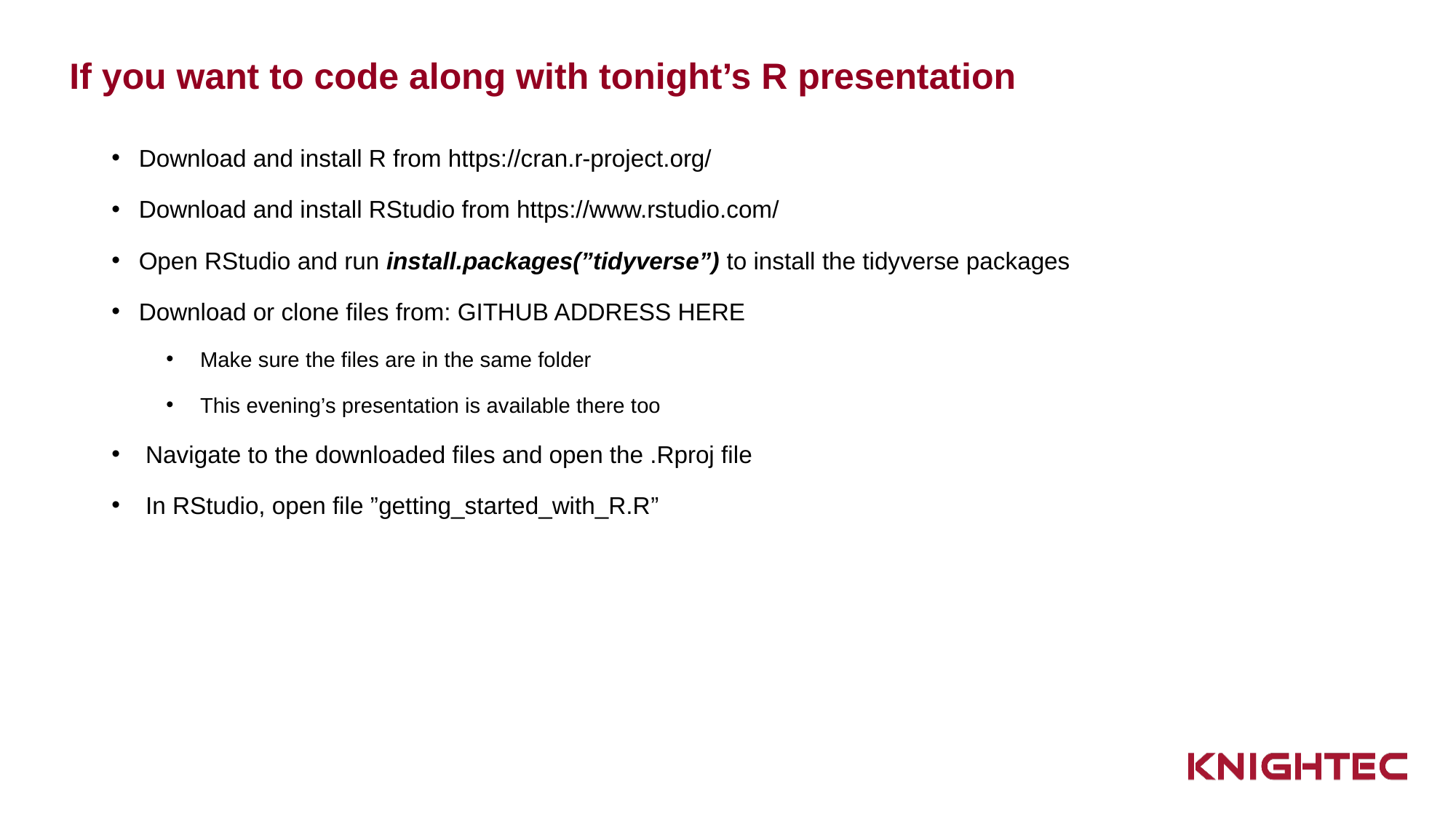

# If you want to code along with tonight’s R presentation
Download and install R from https://cran.r-project.org/
Download and install RStudio from https://www.rstudio.com/
Open RStudio and run install.packages(”tidyverse”) to install the tidyverse packages
Download or clone files from: GITHUB ADDRESS HERE
Make sure the files are in the same folder
This evening’s presentation is available there too
Navigate to the downloaded files and open the .Rproj file
In RStudio, open file ”getting_started_with_R.R”